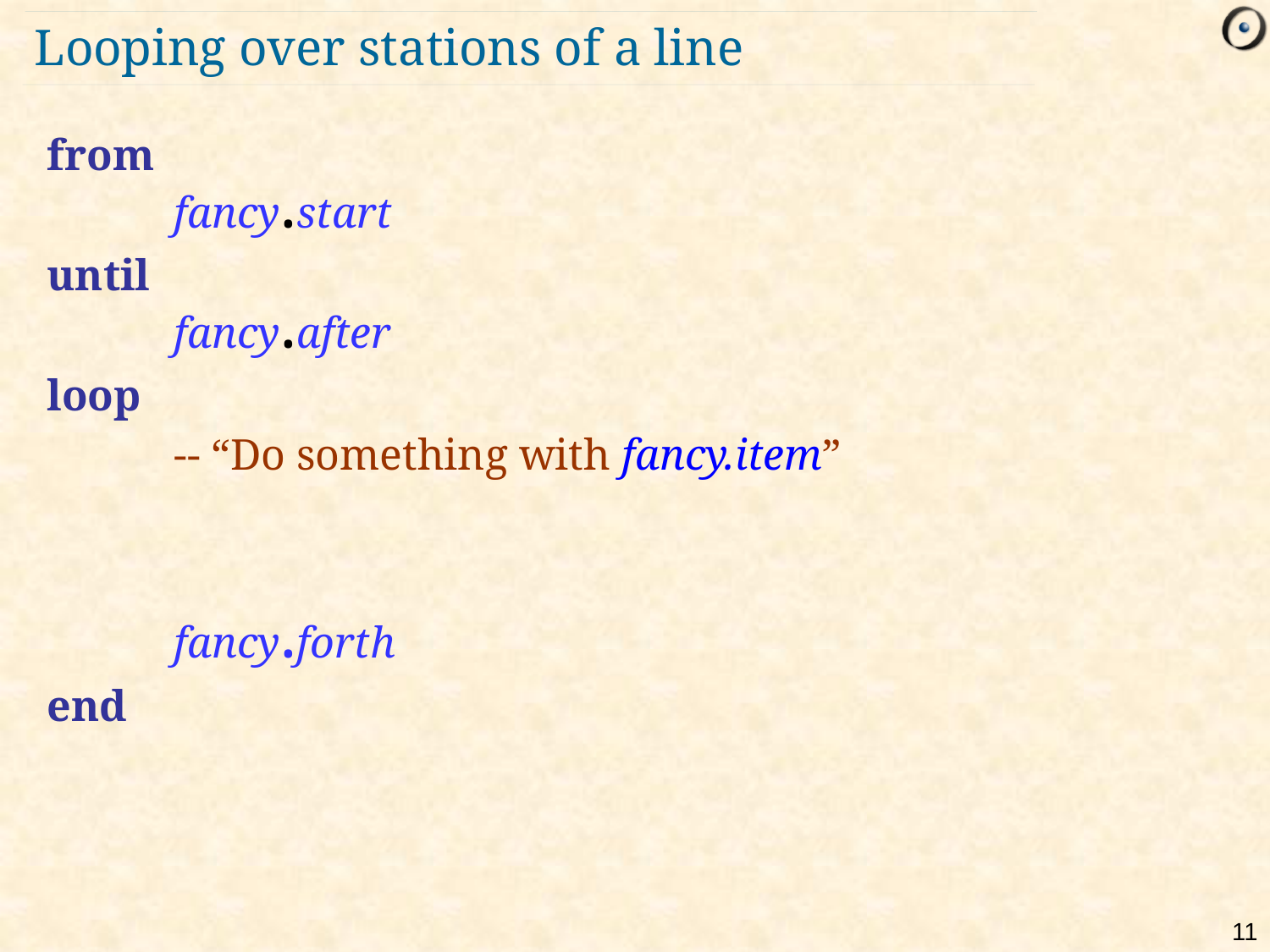

# Looping over stations of a line
from
	fancy.start
until
	fancy.after
loop
	-- “Do something with fancy.item”

	fancy.forth
end